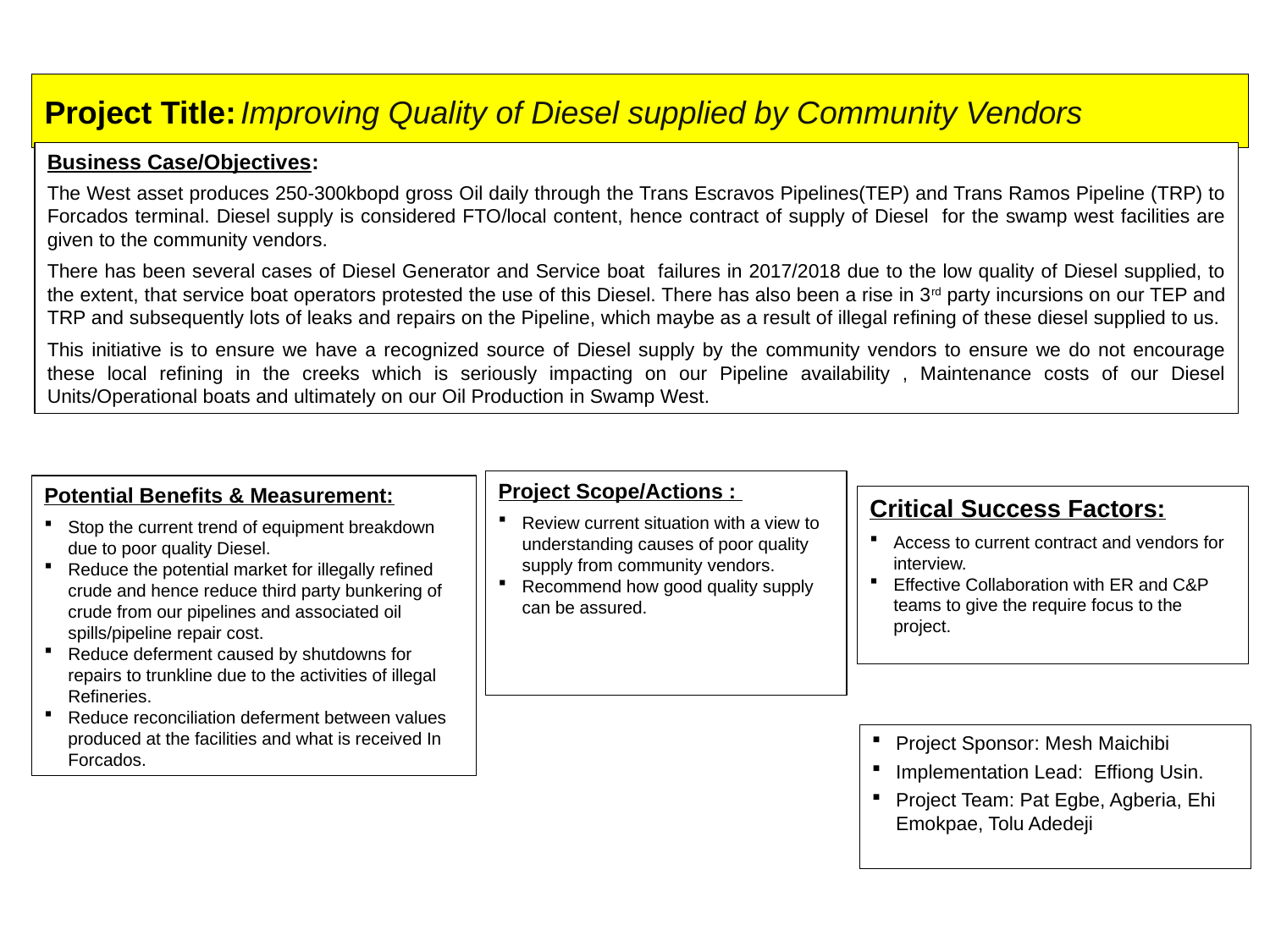

# Project Title: Improving Quality of Diesel supplied by Community Vendors
Business Case/Objectives:
The West asset produces 250-300kbopd gross Oil daily through the Trans Escravos Pipelines(TEP) and Trans Ramos Pipeline (TRP) to Forcados terminal. Diesel supply is considered FTO/local content, hence contract of supply of Diesel  for the swamp west facilities are given to the community vendors.
There has been several cases of Diesel Generator and Service boat  failures in 2017/2018 due to the low quality of Diesel supplied, to the extent, that service boat operators protested the use of this Diesel. There has also been a rise in 3rd party incursions on our TEP and TRP and subsequently lots of leaks and repairs on the Pipeline, which maybe as a result of illegal refining of these diesel supplied to us.
This initiative is to ensure we have a recognized source of Diesel supply by the community vendors to ensure we do not encourage these local refining in the creeks which is seriously impacting on our Pipeline availability , Maintenance costs of our Diesel Units/Operational boats and ultimately on our Oil Production in Swamp West.
Project Scope/Actions :
Review current situation with a view to understanding causes of poor quality supply from community vendors.
Recommend how good quality supply can be assured.

Potential Benefits & Measurement:
Stop the current trend of equipment breakdown due to poor quality Diesel.
Reduce the potential market for illegally refined crude and hence reduce third party bunkering of crude from our pipelines and associated oil spills/pipeline repair cost.
Reduce deferment caused by shutdowns for repairs to trunkline due to the activities of illegal Refineries.
Reduce reconciliation deferment between values produced at the facilities and what is received In Forcados.
Critical Success Factors:
Access to current contract and vendors for interview.
Effective Collaboration with ER and C&P teams to give the require focus to the project.

Project Sponsor: Mesh Maichibi
Implementation Lead:  Effiong Usin.
Project Team: Pat Egbe, Agberia, Ehi Emokpae, Tolu Adedeji